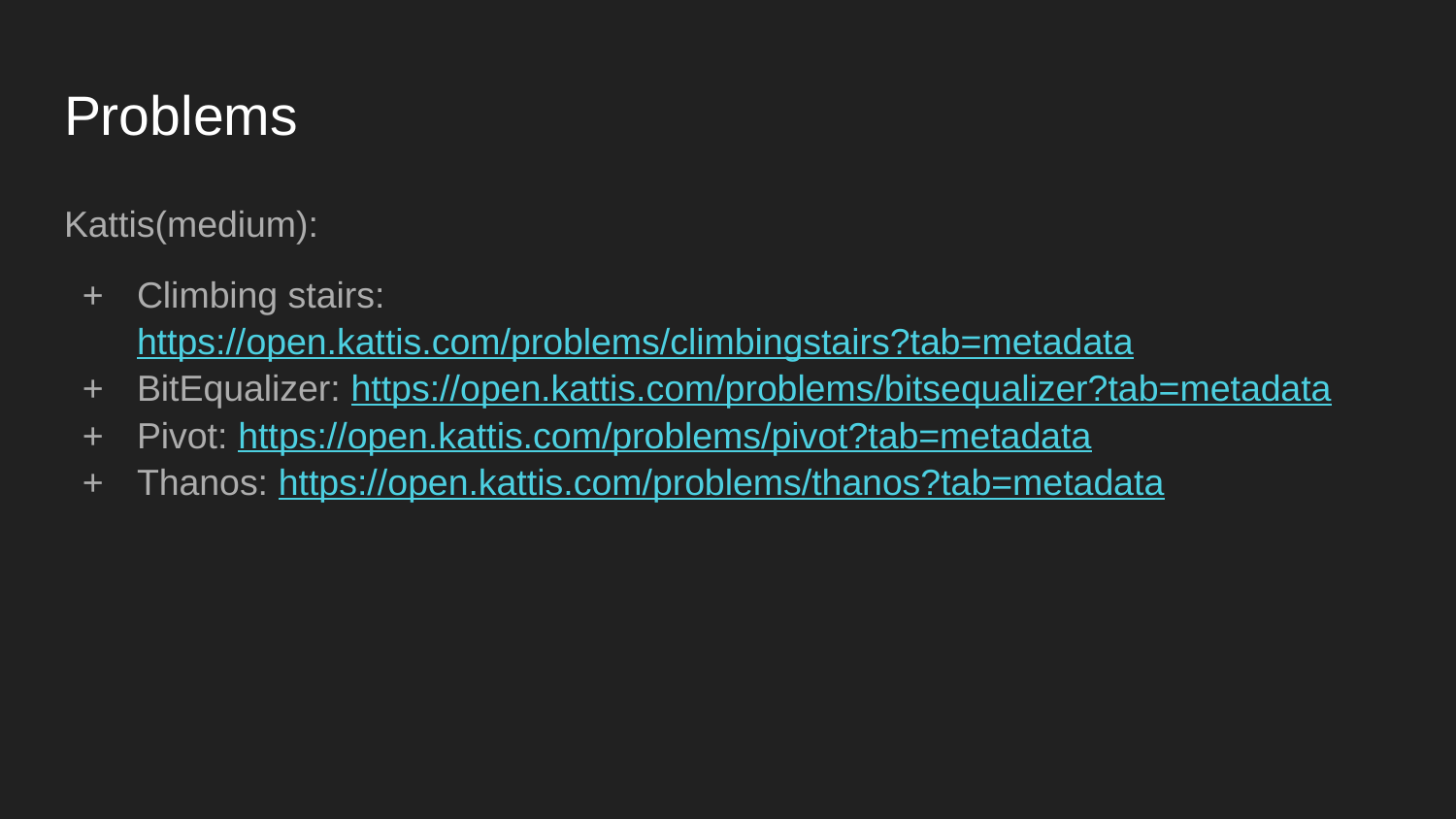

# Problems
Kattis(medium):
Climbing stairs: https://open.kattis.com/problems/climbingstairs?tab=metadata
BitEqualizer: https://open.kattis.com/problems/bitsequalizer?tab=metadata
Pivot: https://open.kattis.com/problems/pivot?tab=metadata
Thanos: https://open.kattis.com/problems/thanos?tab=metadata